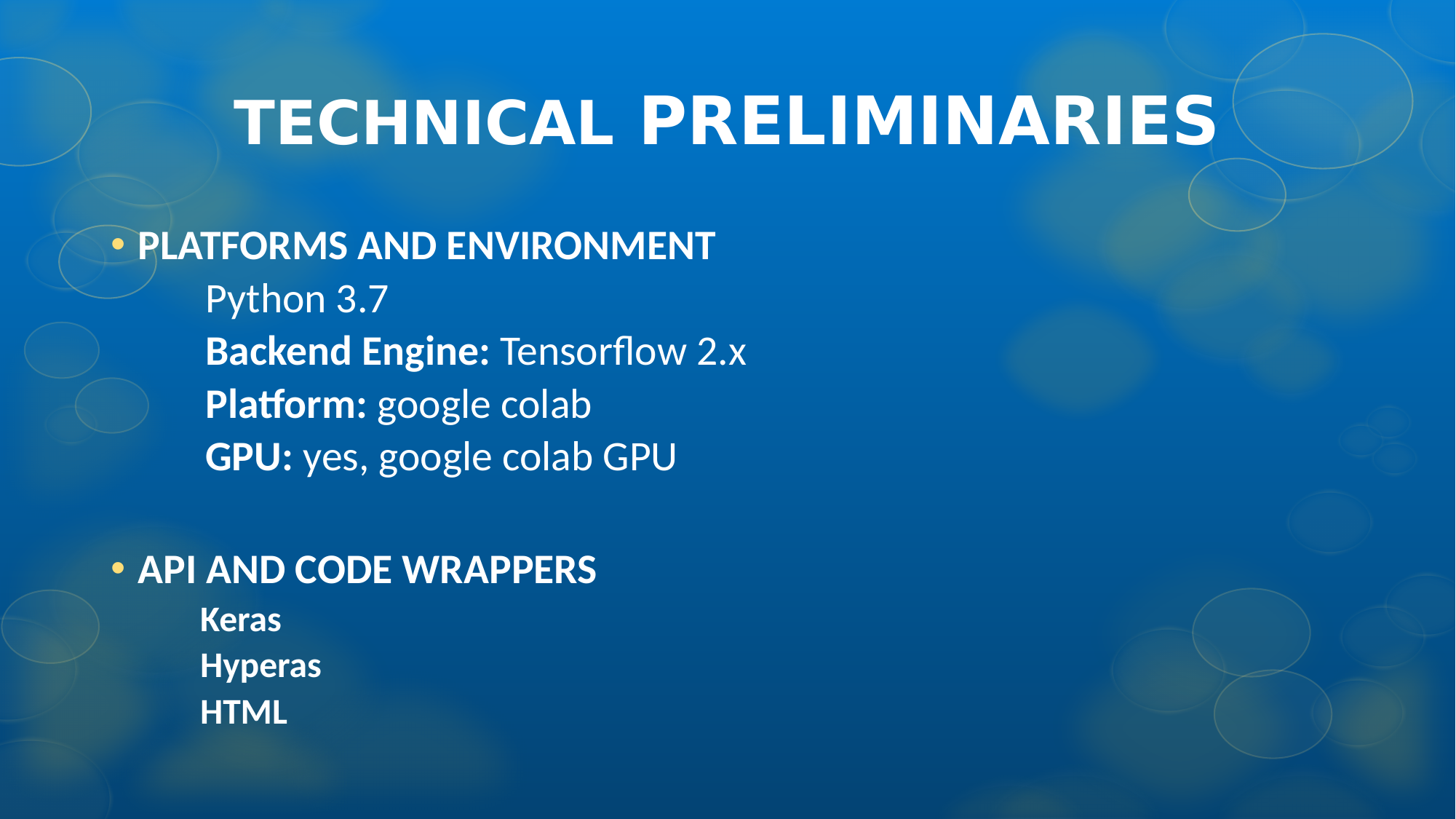

TECHNICAL PRELIMINARIES
PLATFORMS AND ENVIRONMENT
Python 3.7
Backend Engine: Tensorflow 2.x
Platform: google colab
GPU: yes, google colab GPU

API AND CODE WRAPPERS
 Keras
 Hyperas
 HTML